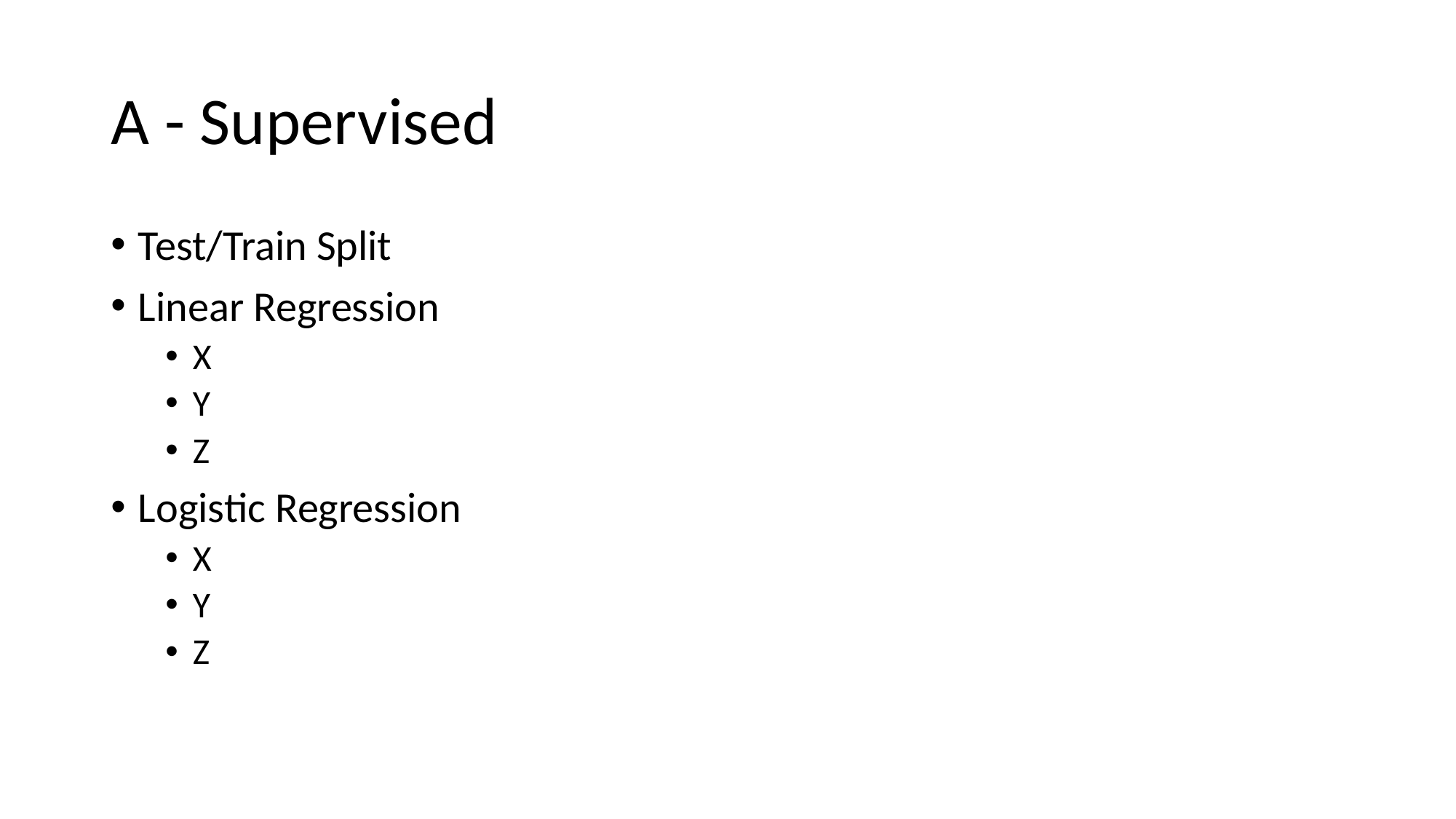

# A - Supervised
Test/Train Split
Linear Regression
X
Y
Z
Logistic Regression
X
Y
Z